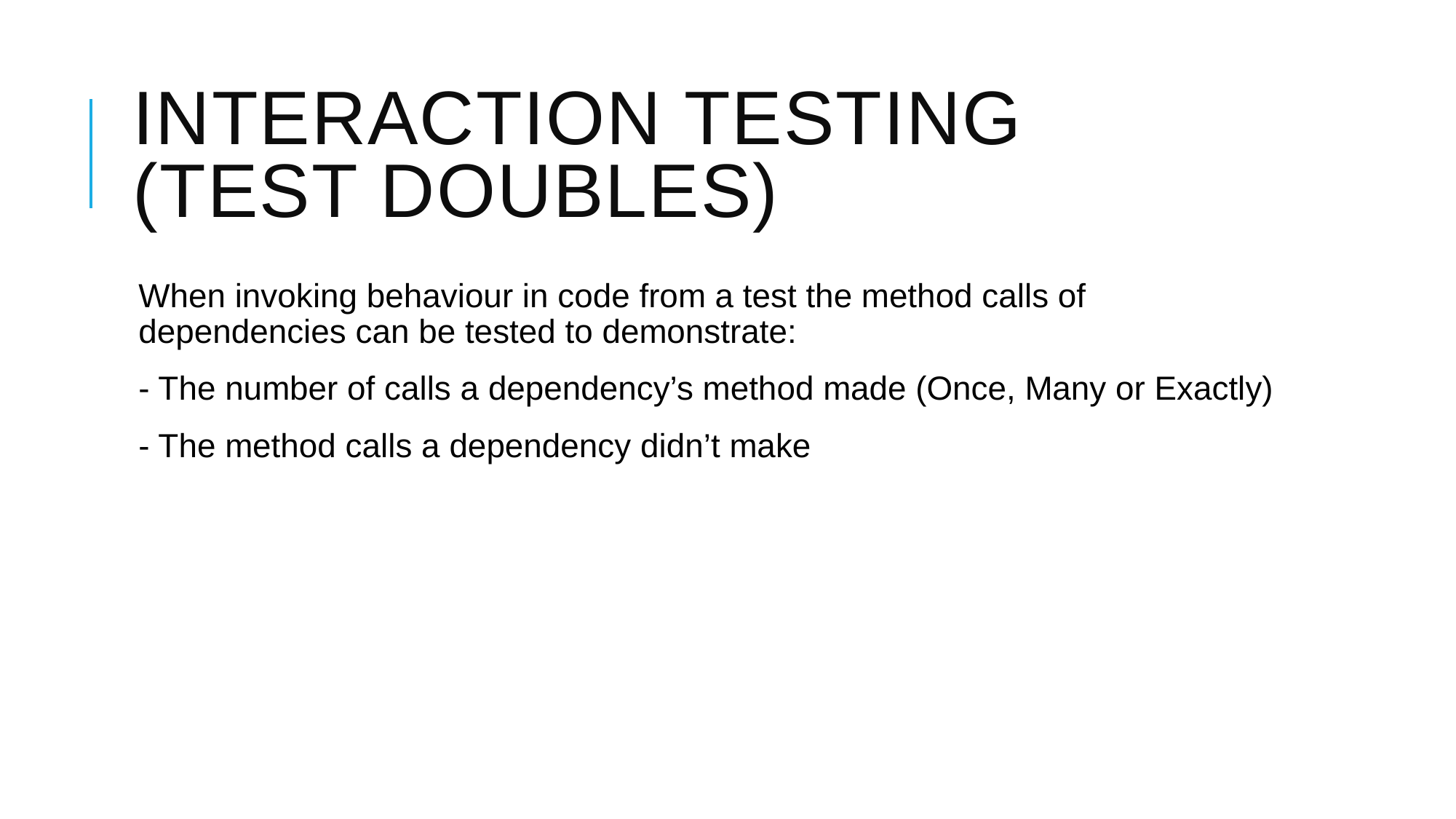

# Interaction Testing (Test Doubles)
When invoking behaviour in code from a test the method calls of dependencies can be tested to demonstrate:
- The number of calls a dependency’s method made (Once, Many or Exactly)
- The method calls a dependency didn’t make